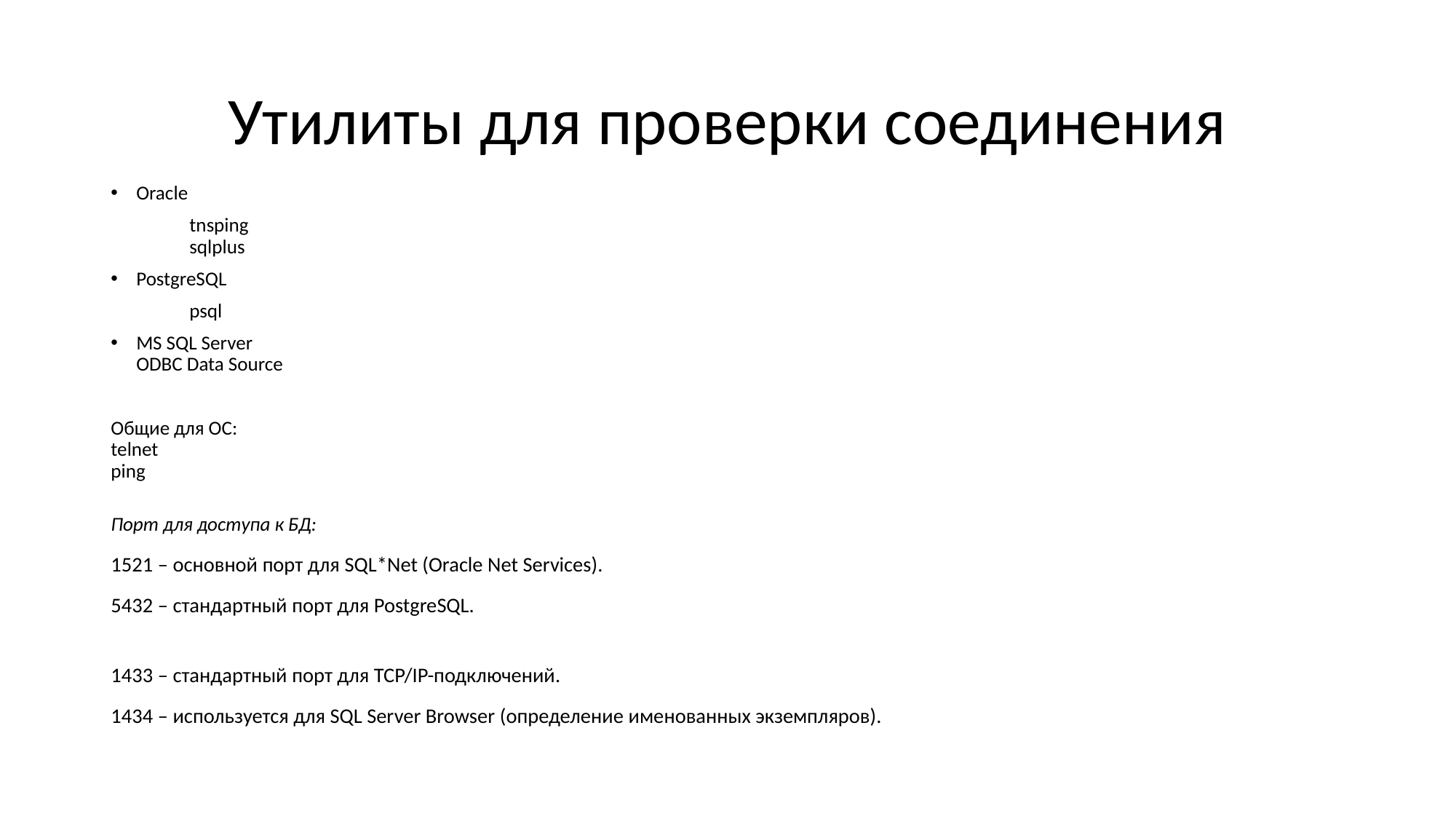

# Утилиты для проверки соединения
Oracle
	tnsping
	sqlplus
PostgreSQL
	psql
MS SQL Server
	ODBC Data Source

Общие для ОС:
telnet
ping
Порт для доступа к БД:
1521 – основной порт для SQL*Net (Oracle Net Services).
5432 – стандартный порт для PostgreSQL.
1433 – стандартный порт для TCP/IP-подключений.
1434 – используется для SQL Server Browser (определение именованных экземпляров).